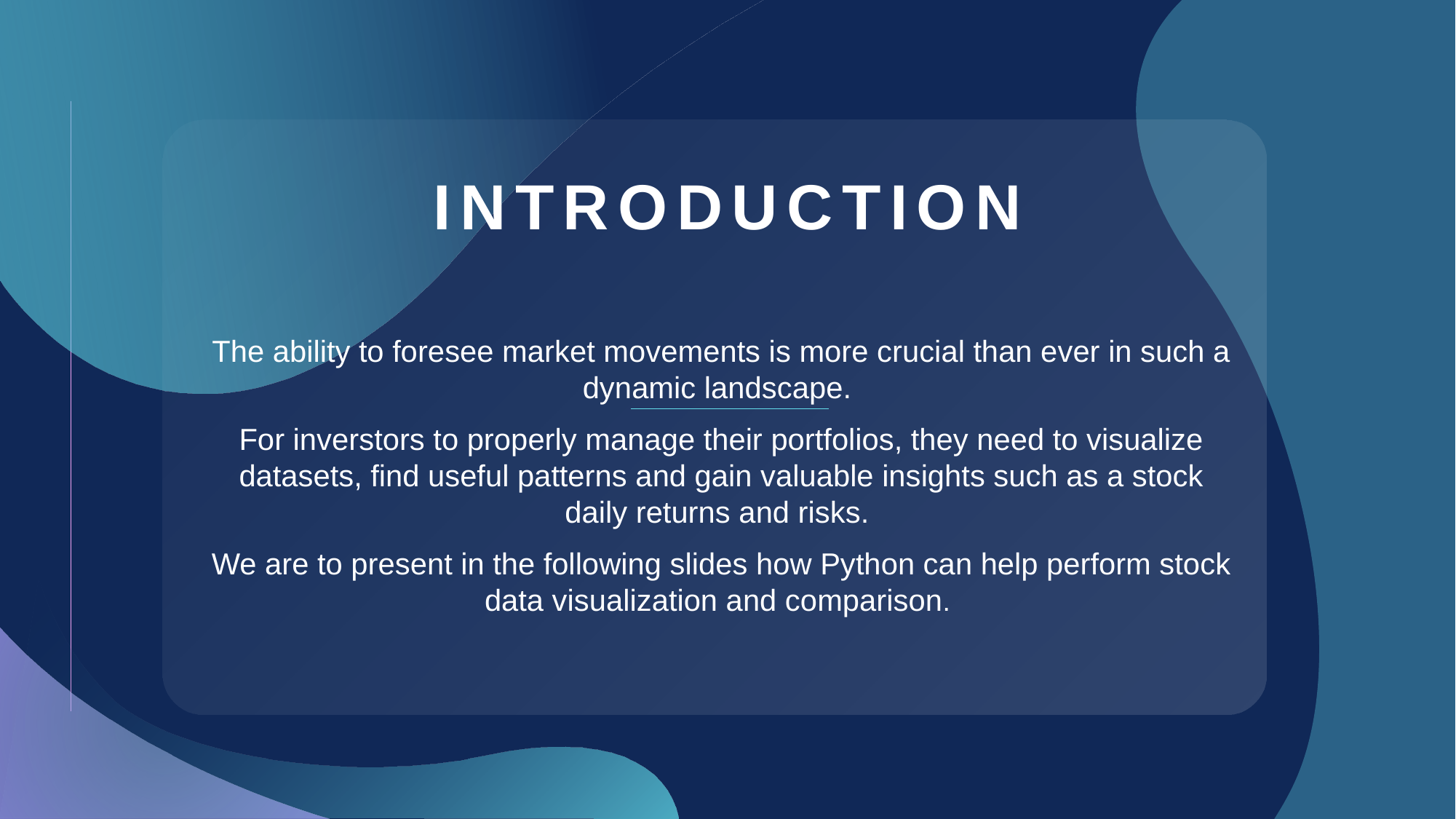

# INTRODUCTION
The ability to foresee market movements is more crucial than ever in such a dynamic landscape.
For inverstors to properly manage their portfolios, they need to visualize datasets, find useful patterns and gain valuable insights such as a stock daily returns and risks.
We are to present in the following slides how Python can help perform stock data visualization and comparison.